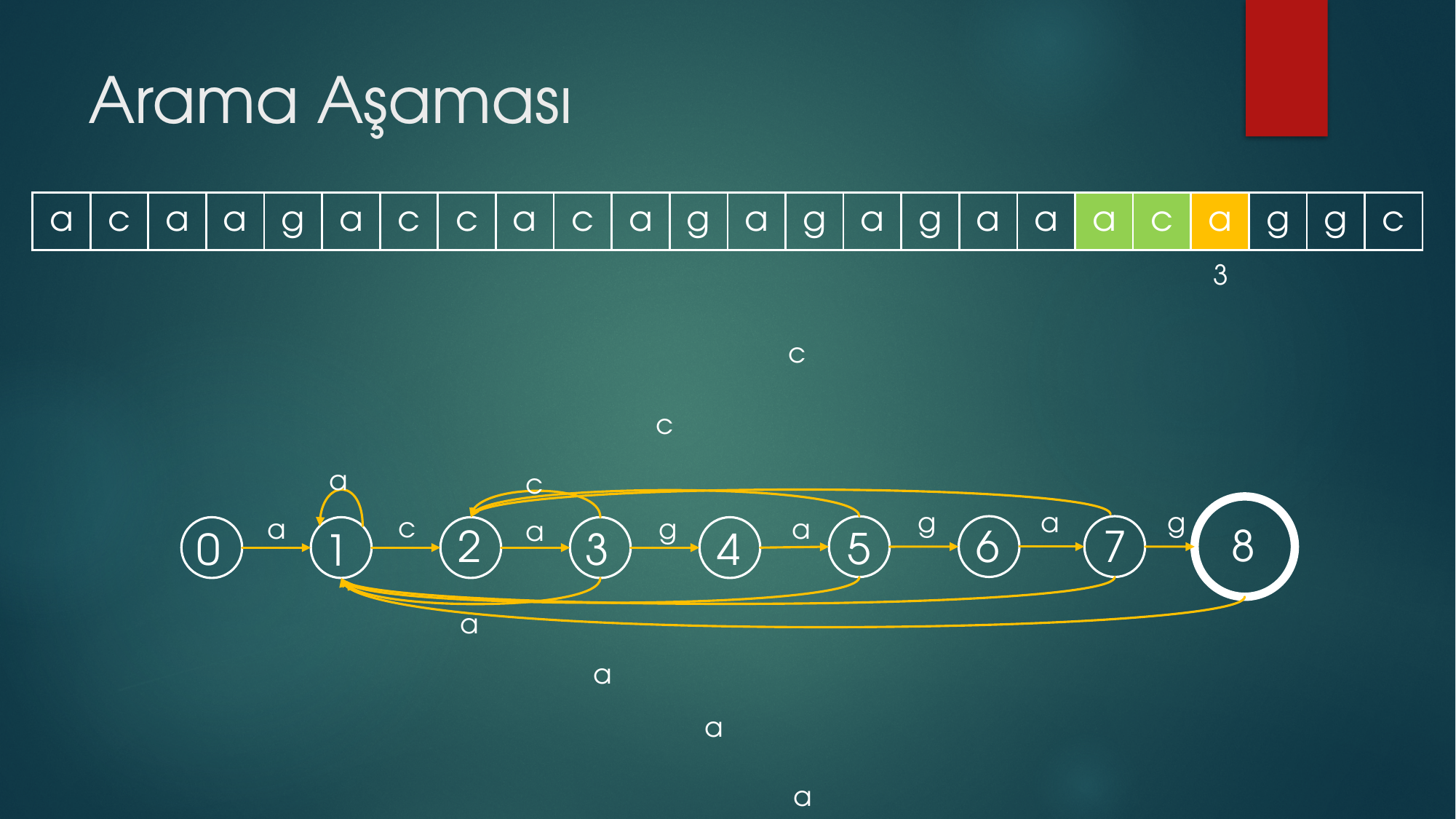

# Arama Aşaması
| a | c | a | a | g | a | c | c | a | c | a | g | a | g | a | g | a | a | a | c | a | g | g | c |
| --- | --- | --- | --- | --- | --- | --- | --- | --- | --- | --- | --- | --- | --- | --- | --- | --- | --- | --- | --- | --- | --- | --- | --- |
3
c
c
a
c

g
a
g
c
a
g
a
a
8
7
2
6

5

0
3
4
1
a
a
a
a